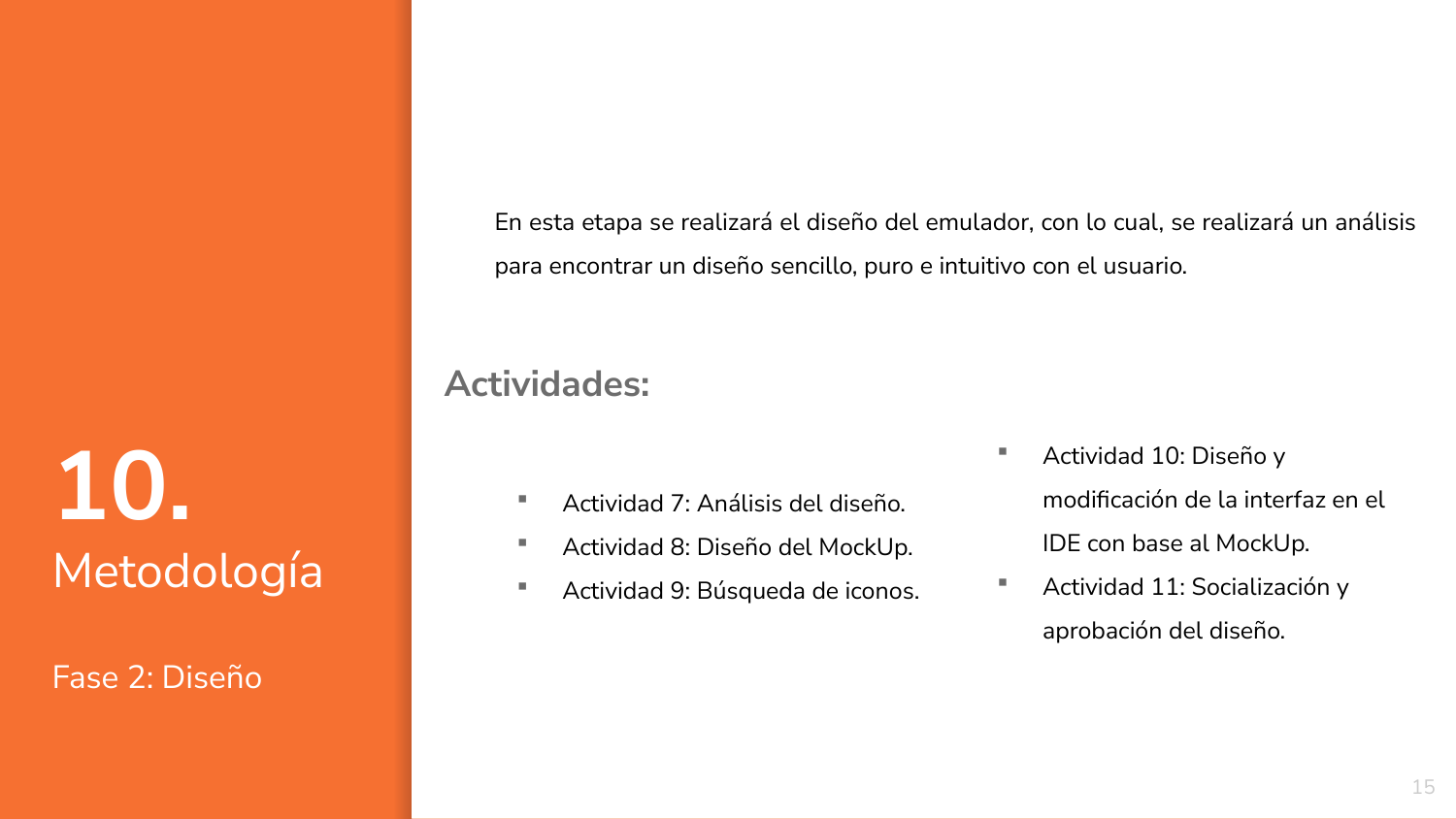

En esta etapa se realizará el diseño del emulador, con lo cual, se realizará un análisis para encontrar un diseño sencillo, puro e intuitivo con el usuario.

Actividades:

Actividad 7: Análisis del diseño.
Actividad 8: Diseño del MockUp.
Actividad 9: Búsqueda de iconos.

Actividad 10: Diseño y modificación de la interfaz en el IDE con base al MockUp.
Actividad 11: Socialización y aprobación del diseño.

# 10. Metodología Fase 2: Diseño
15